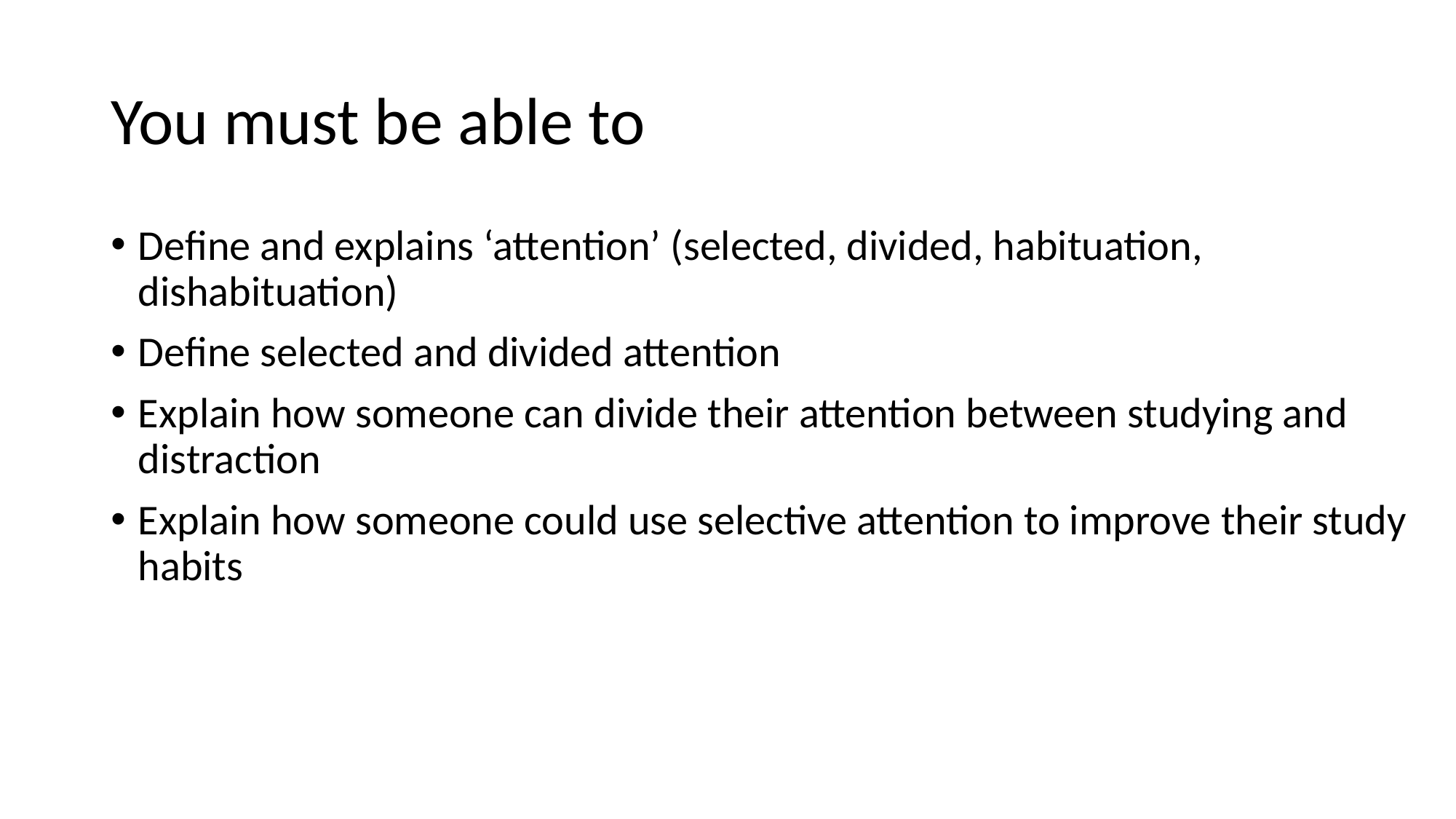

# You must be able to
Define and explains ‘attention’ (selected, divided, habituation, dishabituation)
Define selected and divided attention
Explain how someone can divide their attention between studying and distraction
Explain how someone could use selective attention to improve their study habits